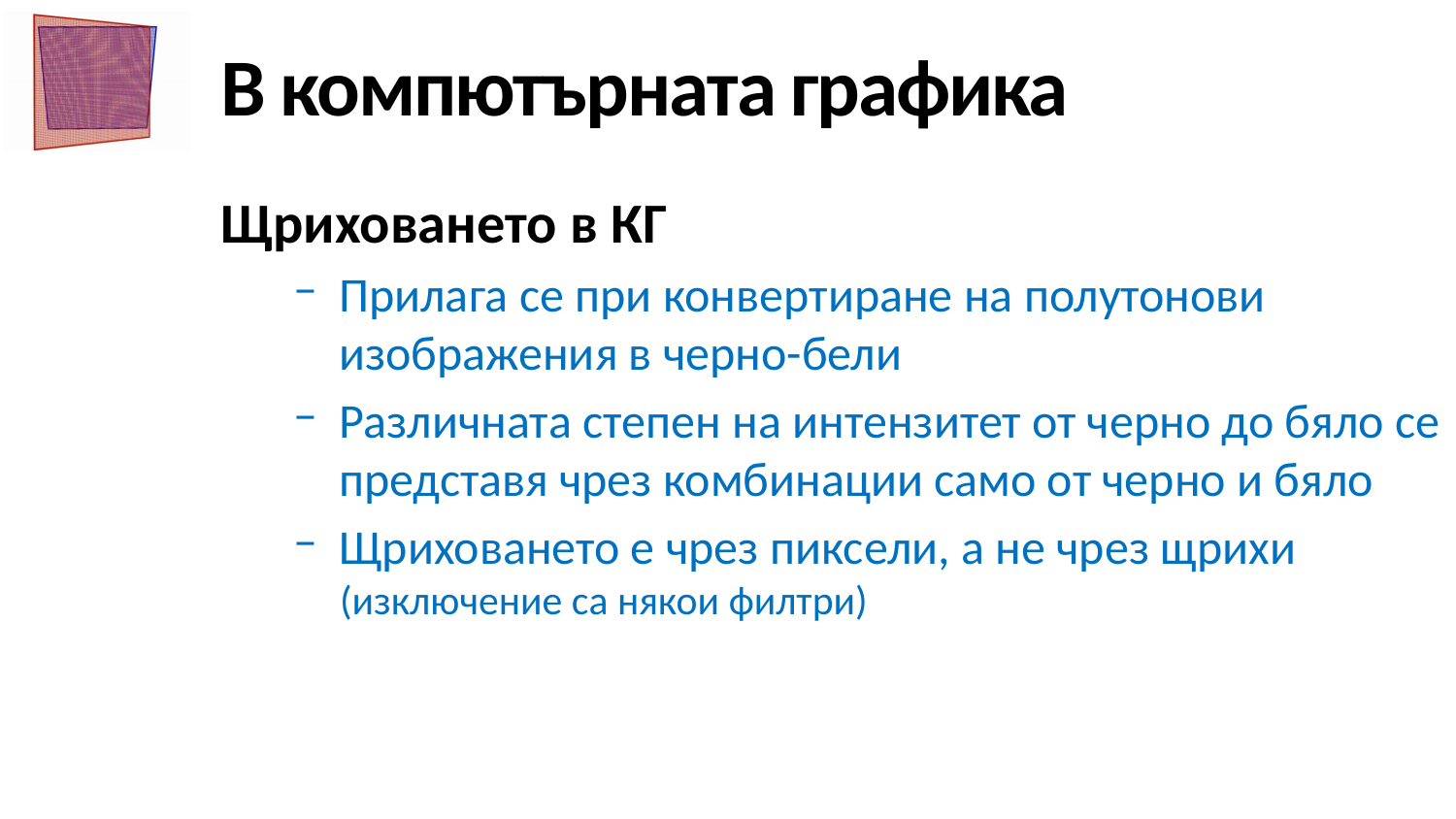

# В компютърната графика
Щриховането в КГ
Прилага се при конвертиране на полутонови изображения в черно-бели
Различната степен на интензитет от черно до бяло се представя чрез комбинации само от черно и бяло
Щриховането е чрез пиксели, а не чрез щрихи
(изключение са някои филтри)